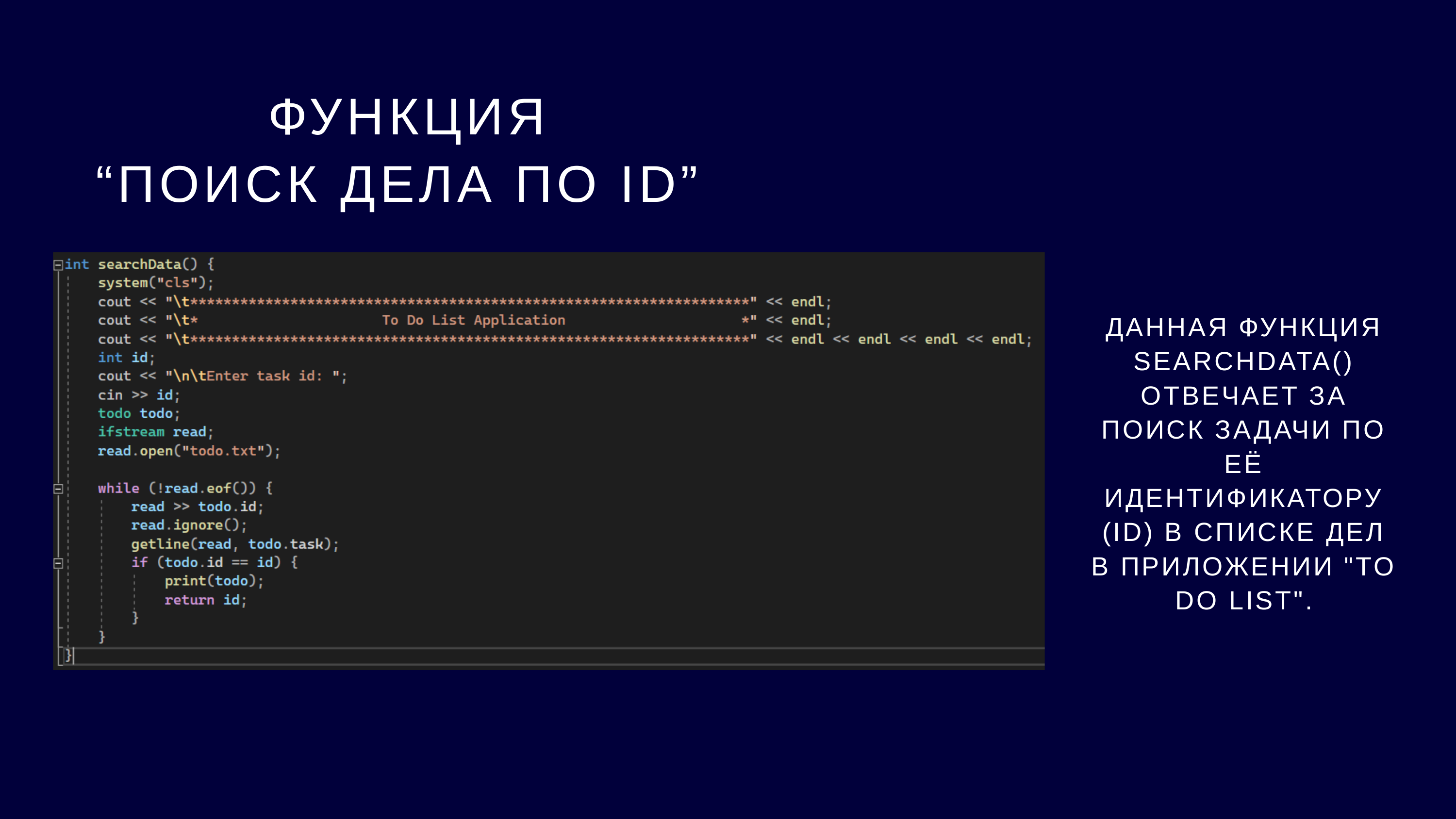

ФУНКЦИЯ
“ПОИСК ДЕЛА ПО ID”

ДАННАЯ ФУНКЦИЯ SEARCHDATA() ОТВЕЧАЕТ ЗА ПОИСК ЗАДАЧИ ПО ЕЁ ИДЕНТИФИКАТОРУ (ID) В СПИСКЕ ДЕЛ В ПРИЛОЖЕНИИ "TO DO LIST".